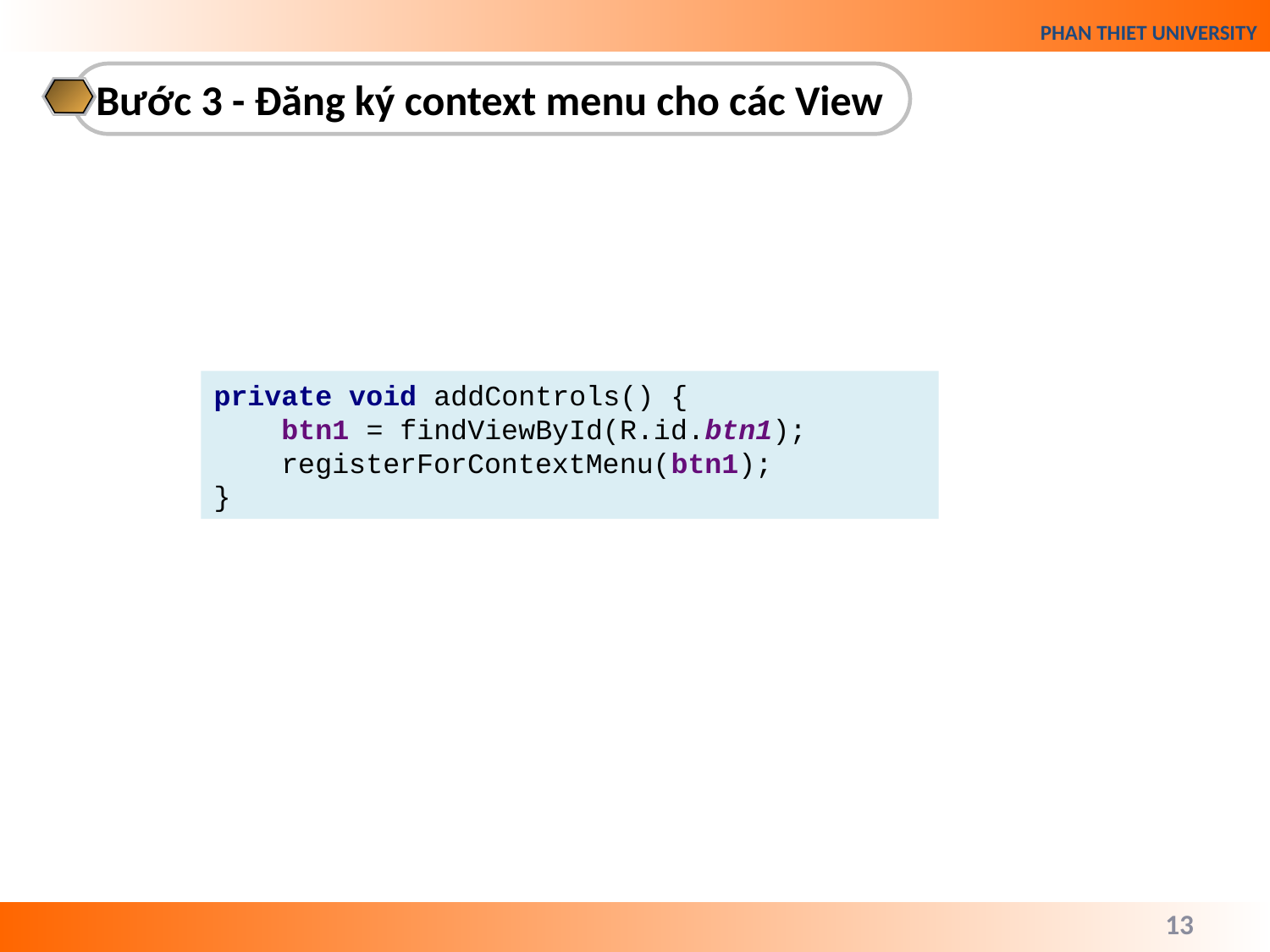

Bước 3 - Đăng ký context menu cho các View

private void addControls() {
    btn1 = findViewById(R.id.btn1);
    registerForContextMenu(btn1);
}
13